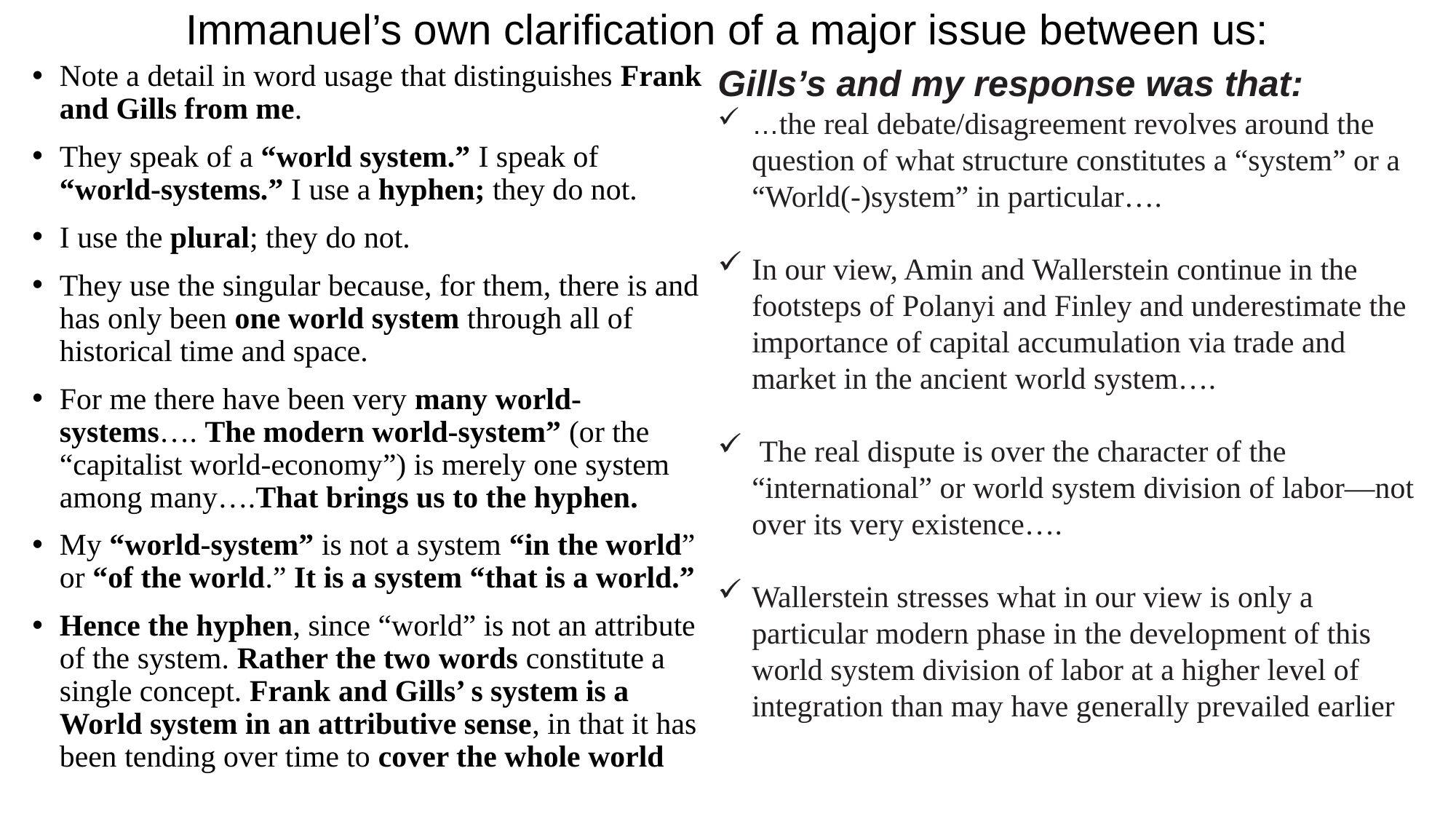

# Immanuel’s own clarification of a major issue between us:
Note a detail in word usage that distinguishes Frank and Gills from me.
They speak of a “world system.” I speak of “world-systems.” I use a hyphen; they do not.
I use the plural; they do not.
They use the singular because, for them, there is and has only been one world system through all of historical time and space.
For me there have been very many world-systems…. The modern world-system” (or the “capitalist world-economy”) is merely one system among many….That brings us to the hyphen.
My “world-system” is not a system “in the world” or “of the world.” It is a system “that is a world.”
Hence the hyphen, since “world” is not an attribute of the system. Rather the two words constitute a single concept. Frank and Gills’ s system is a World system in an attributive sense, in that it has been tending over time to cover the whole world
Gills’s and my response was that:
…the real debate/disagreement revolves around the question of what structure constitutes a “system” or a “World(-)system” in particular….

In our view, Amin and Wallerstein continue in the footsteps of Polanyi and Finley and underestimate the importance of capital accumulation via trade and 	market in the ancient world system….

 The real dispute is over the character of the “international” or world system division of labor—not over its very existence….

Wallerstein stresses what in our view is only a particular modern phase in the development of this world system division of labor at a higher level of integration than may have generally prevailed earlier